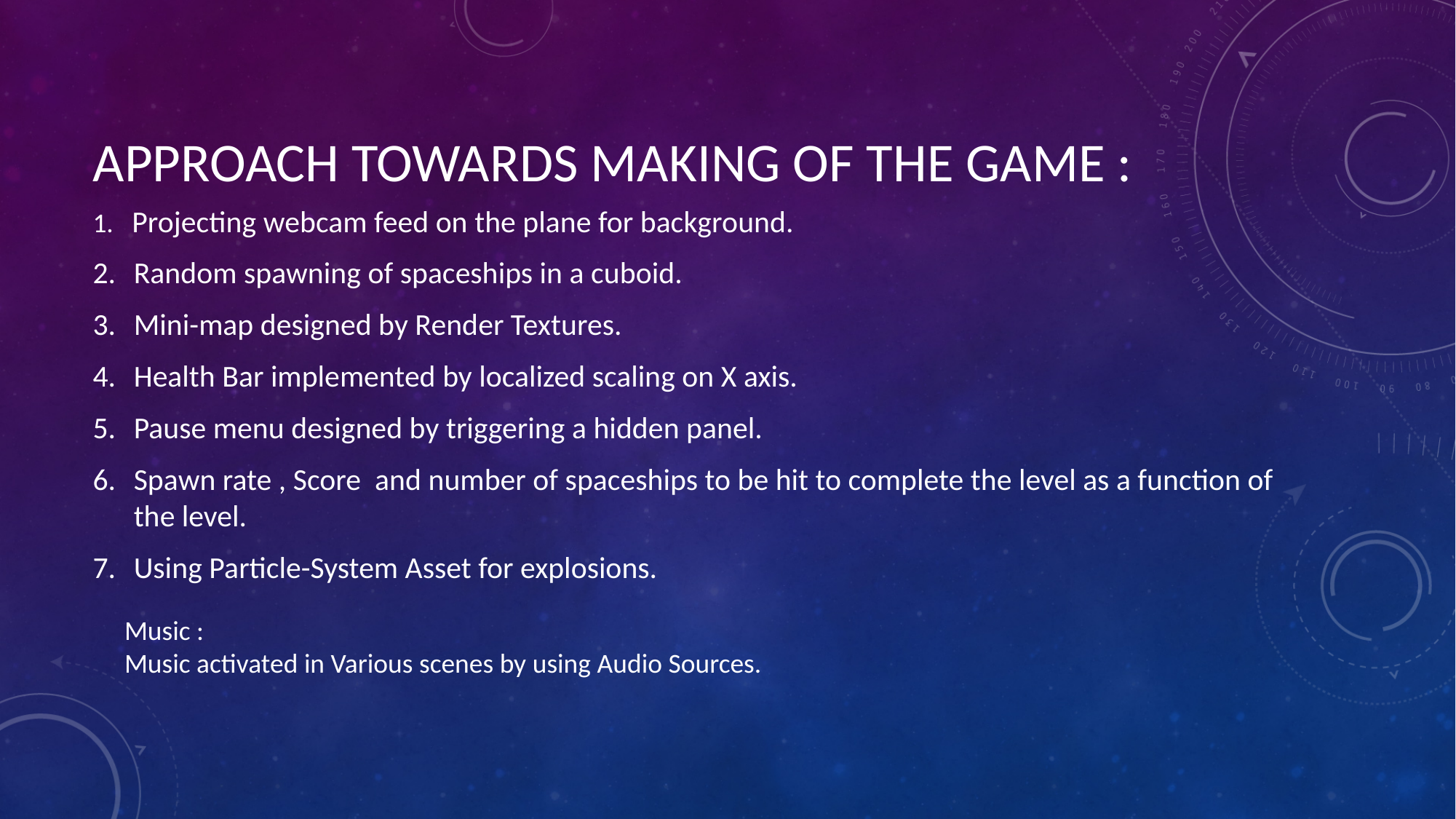

# Approach towards Making of the Game :
1.   Projecting webcam feed on the plane for background.
Random spawning of spaceships in a cuboid.
Mini-map designed by Render Textures.
Health Bar implemented by localized scaling on X axis.
Pause menu designed by triggering a hidden panel.
Spawn rate , Score  and number of spaceships to be hit to complete the level as a function of the level.
Using Particle-System Asset for explosions.

Music :
Music activated in Various scenes by using Audio Sources.